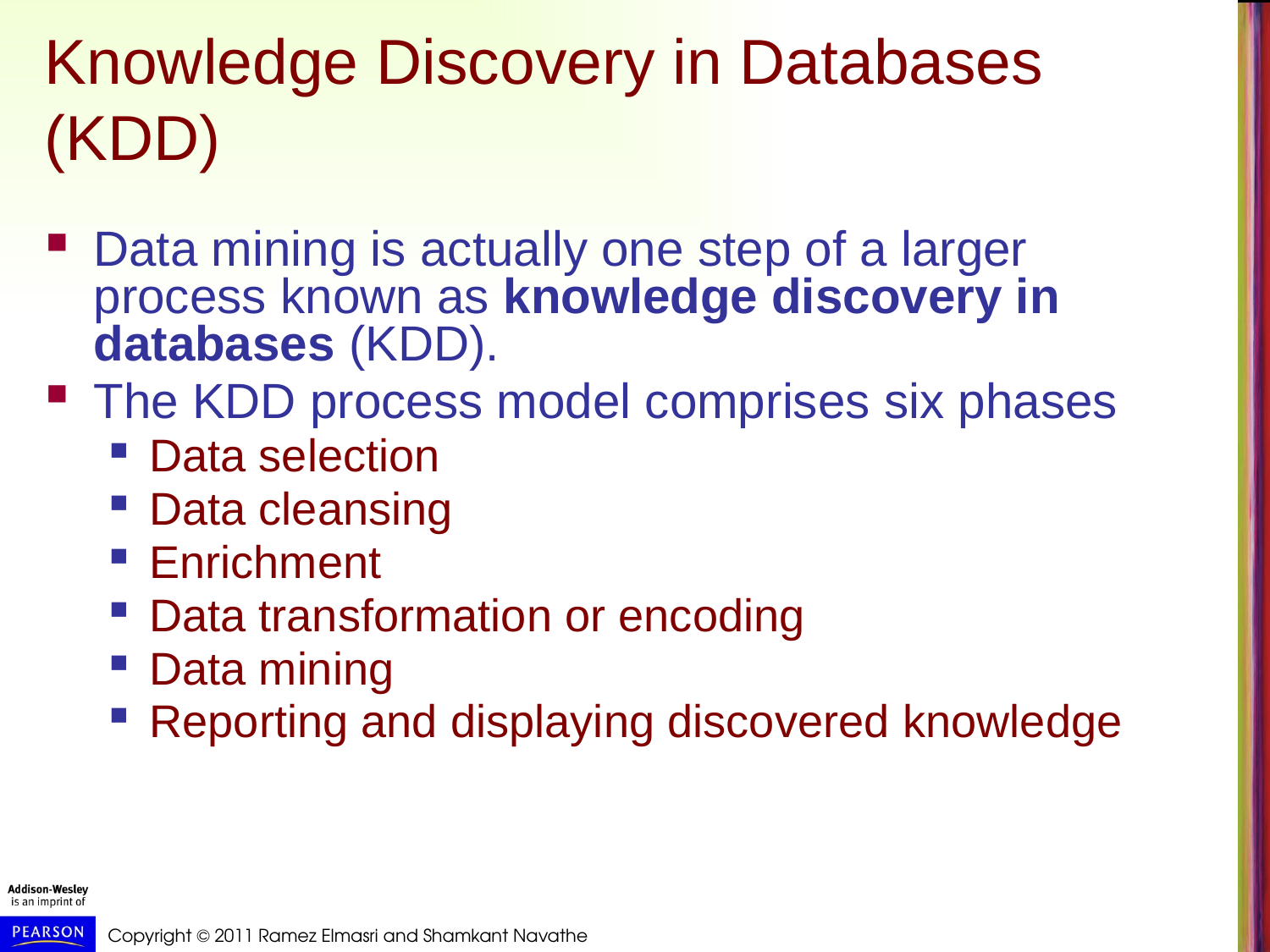

# Knowledge Discovery in Databases (KDD)
Data mining is actually one step of a larger process known as knowledge discovery in databases (KDD).
The KDD process model comprises six phases
Data selection
Data cleansing
Enrichment
Data transformation or encoding
Data mining
Reporting and displaying discovered knowledge